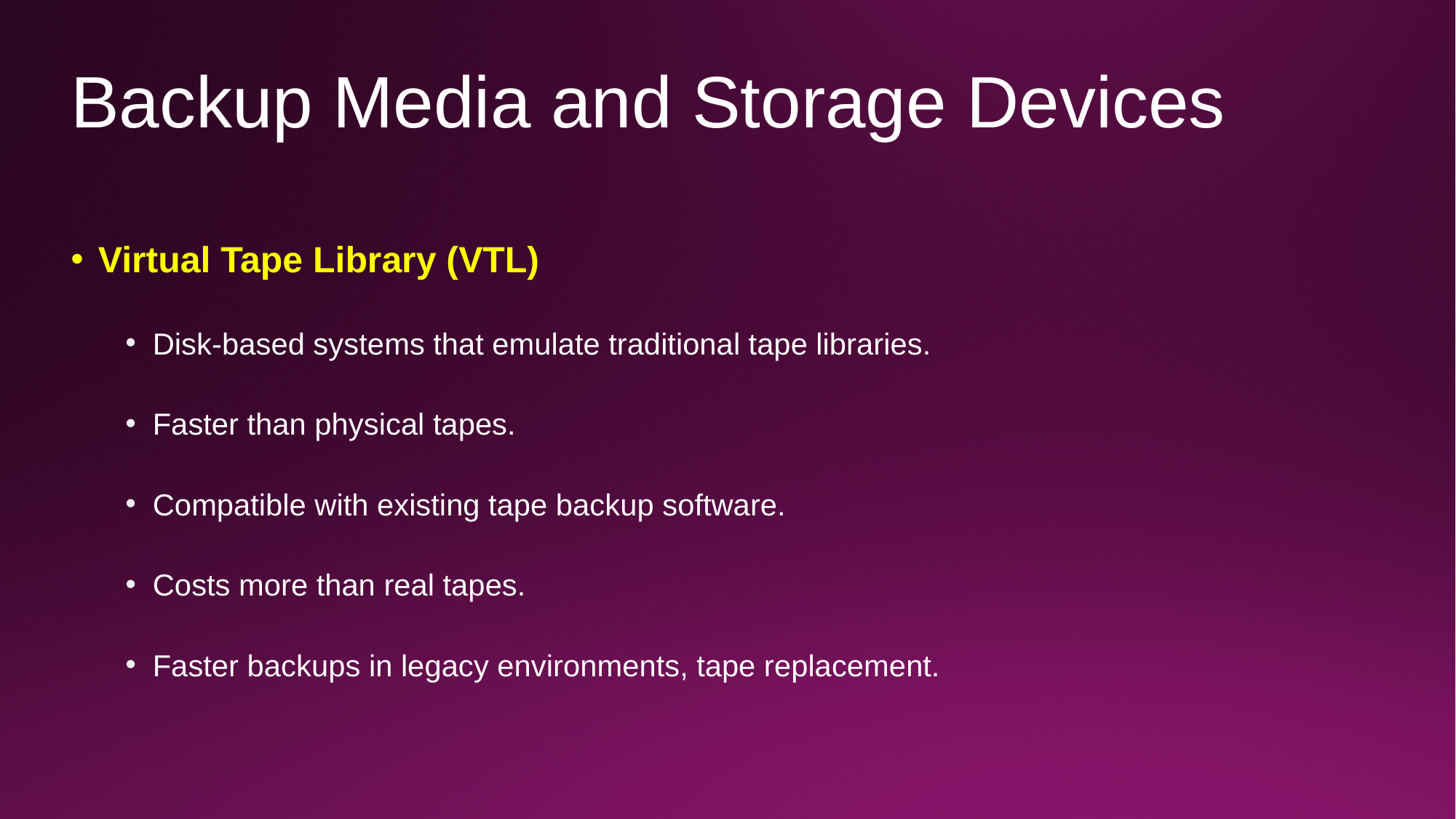

# Backup Media and Storage Devices
Virtual Tape Library (VTL)
Disk-based systems that emulate traditional tape libraries.
Faster than physical tapes.
Compatible with existing tape backup software.
Costs more than real tapes.
Faster backups in legacy environments, tape replacement.